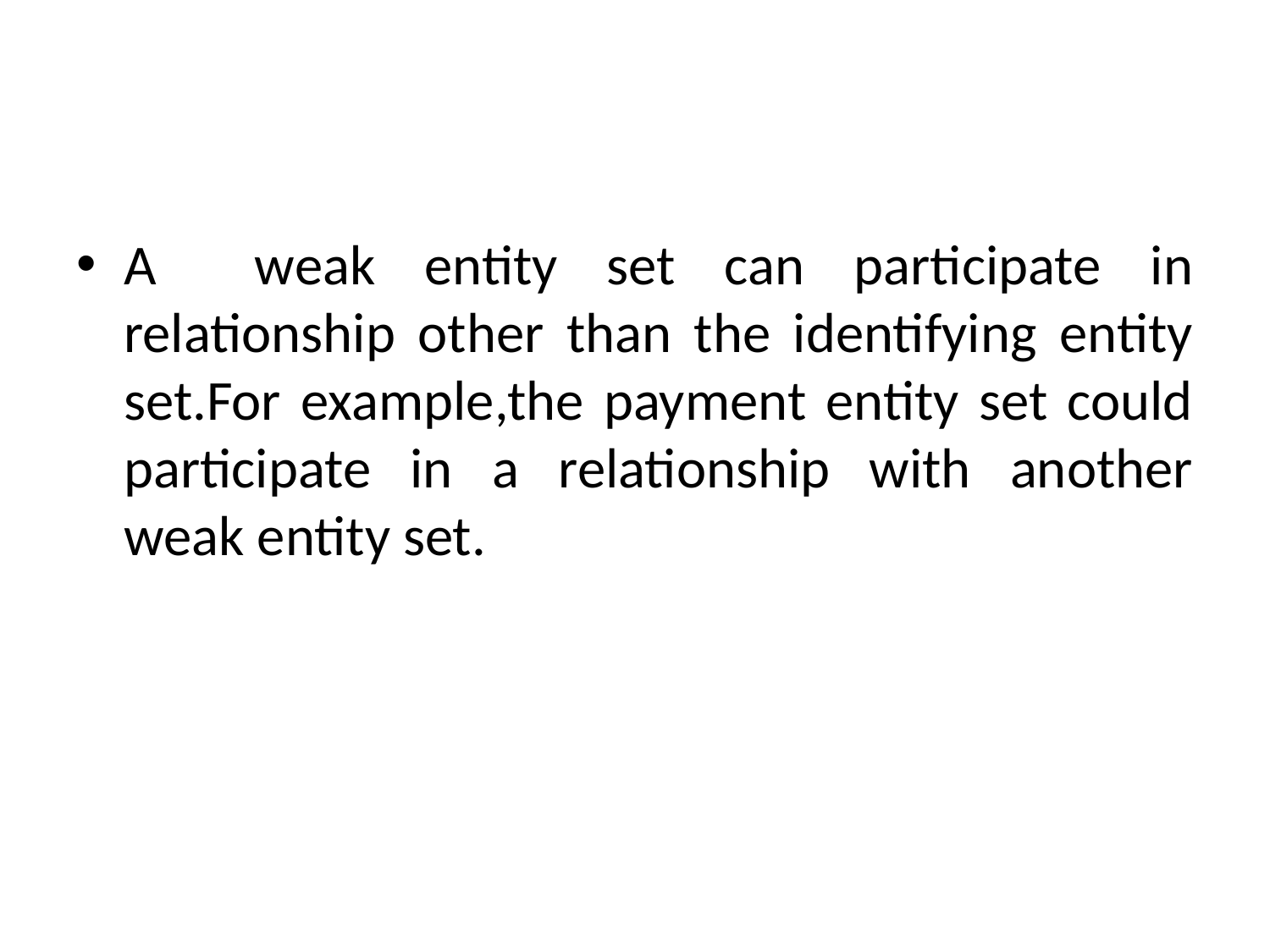

#
A  weak entity set can participate in relationship other than the identifying entity set.For example,the payment entity set could participate in a relationship with another weak entity set.